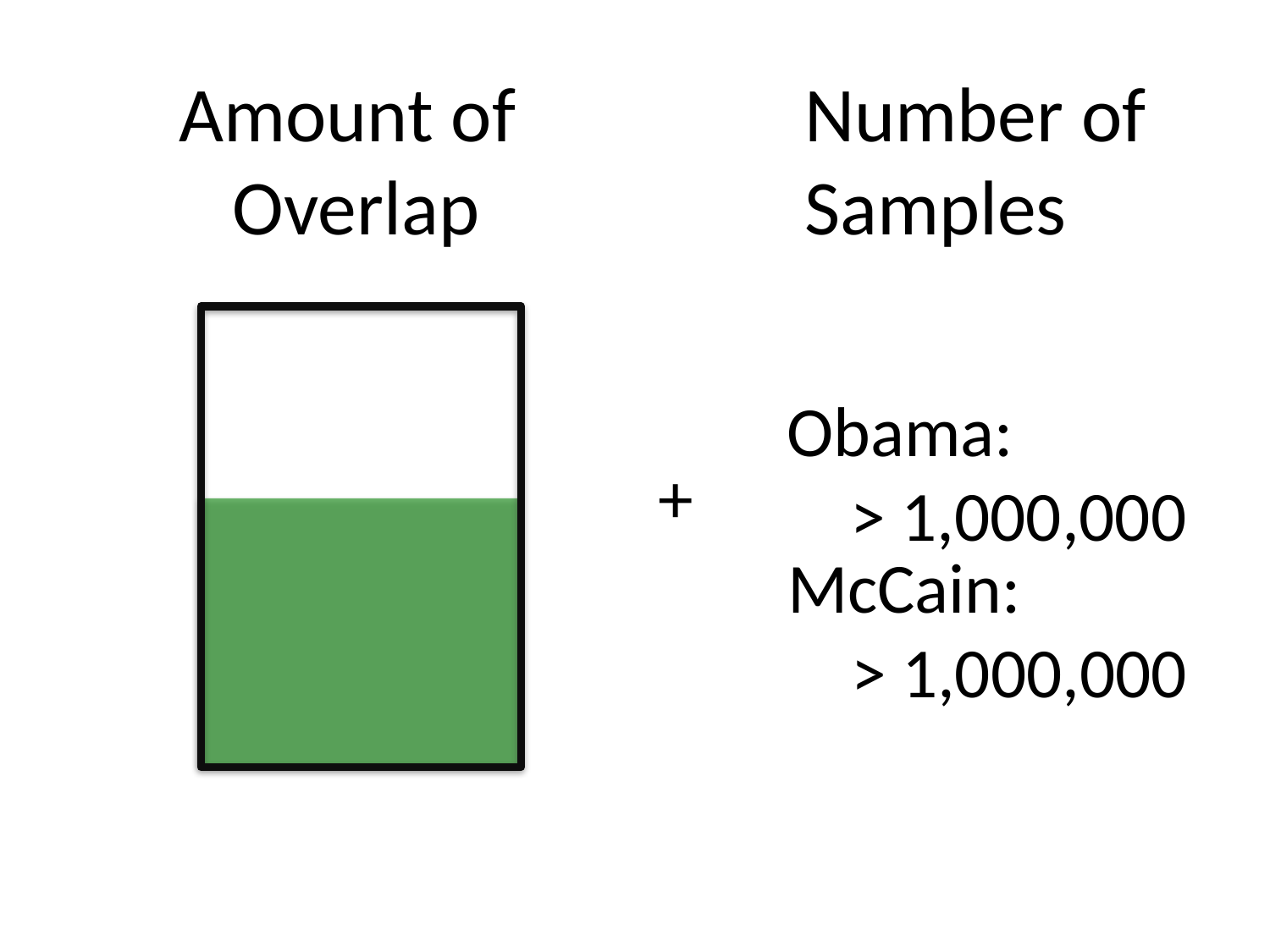

Amount of
Overlap
Number of
Samples

Obama:
    > 1,000,000
+

McCain:
    > 1,000,000